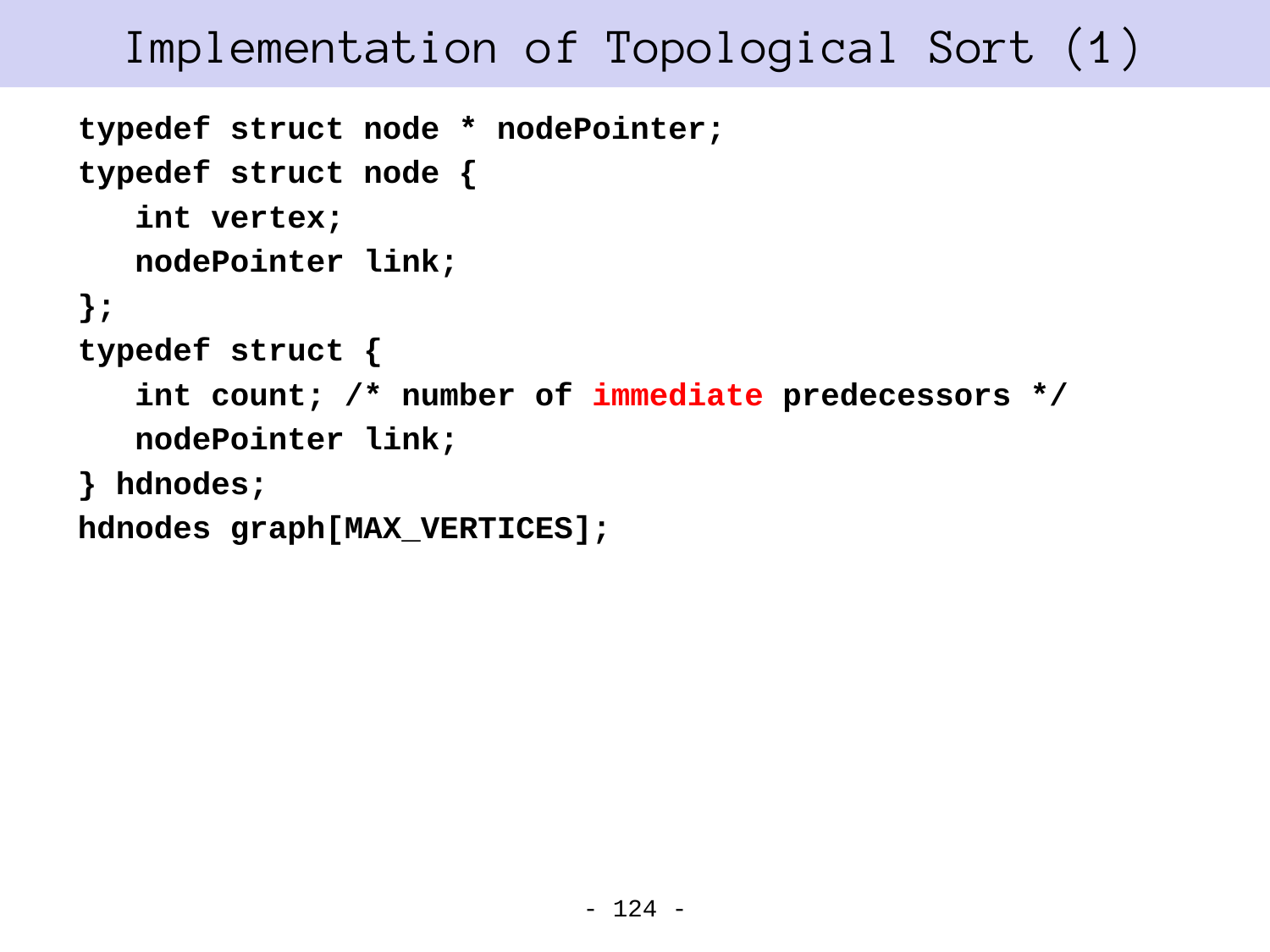

# Implementation of Topological Sort (1)
typedef struct node * nodePointer;
typedef struct node {
   int vertex;
   nodePointer link;
};
typedef struct {
   int count; /* number of immediate predecessors */
   nodePointer link;
} hdnodes;
hdnodes graph[MAX_VERTICES];
- 124 -